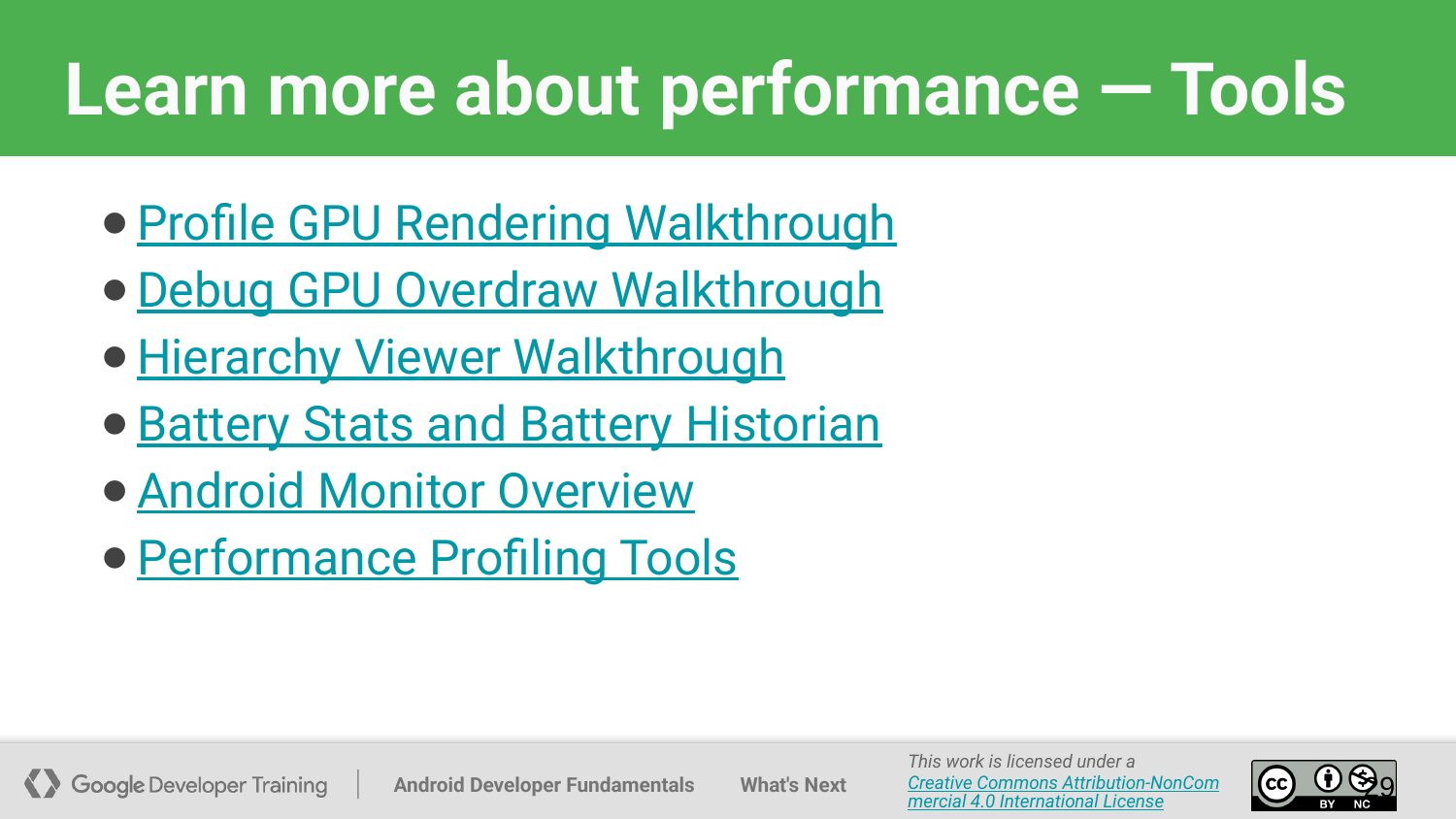

# Learn more about performance — Tools
Profile GPU Rendering Walkthrough
Debug GPU Overdraw Walkthrough
Hierarchy Viewer Walkthrough
Battery Stats and Battery Historian
Android Monitor Overview
Performance Profiling Tools
29